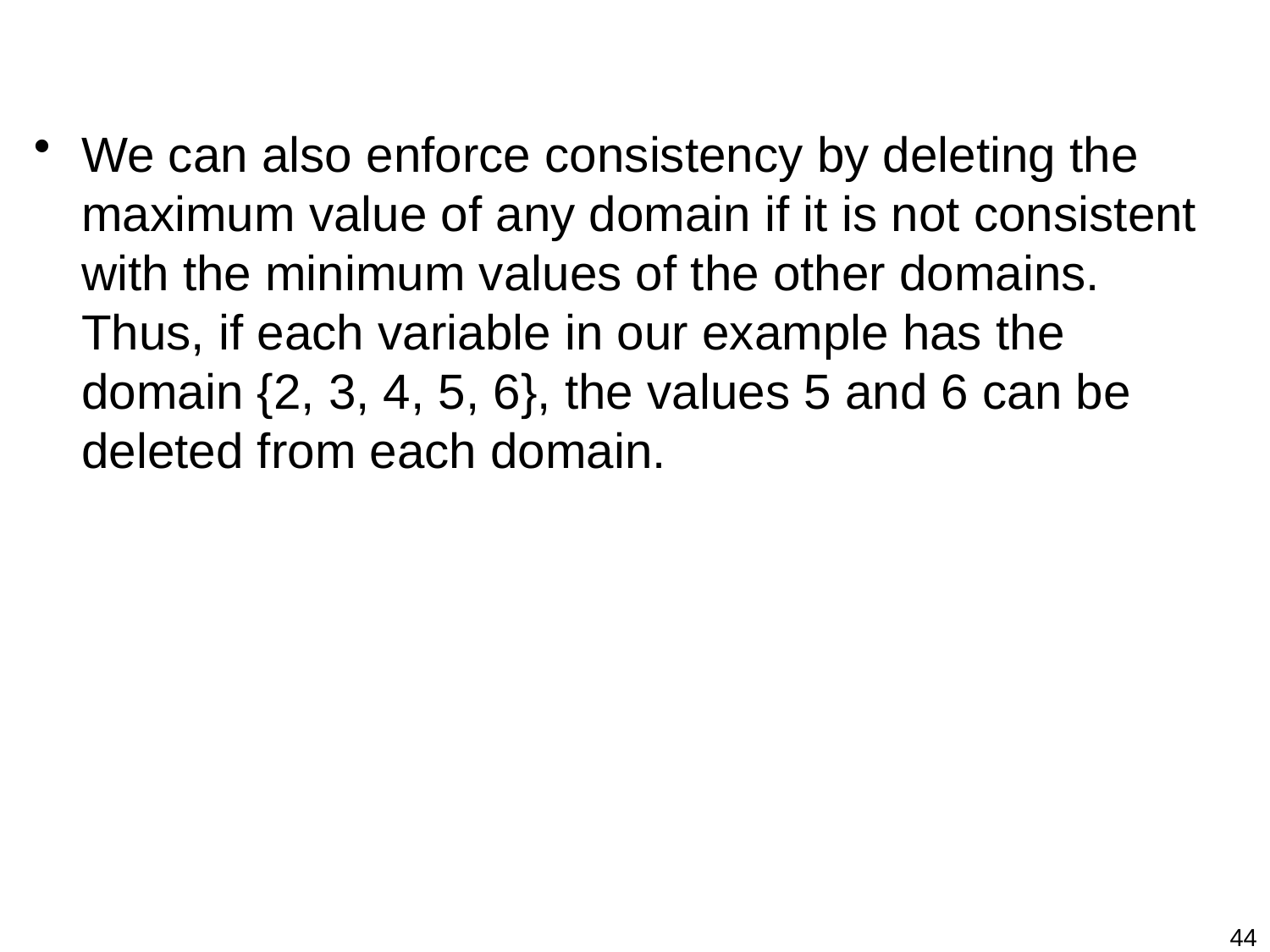

#
We can also enforce consistency by deleting the maximum value of any domain if it is not consistent with the minimum values of the other domains. Thus, if each variable in our example has the domain {2, 3, 4, 5, 6}, the values 5 and 6 can be deleted from each domain.

44